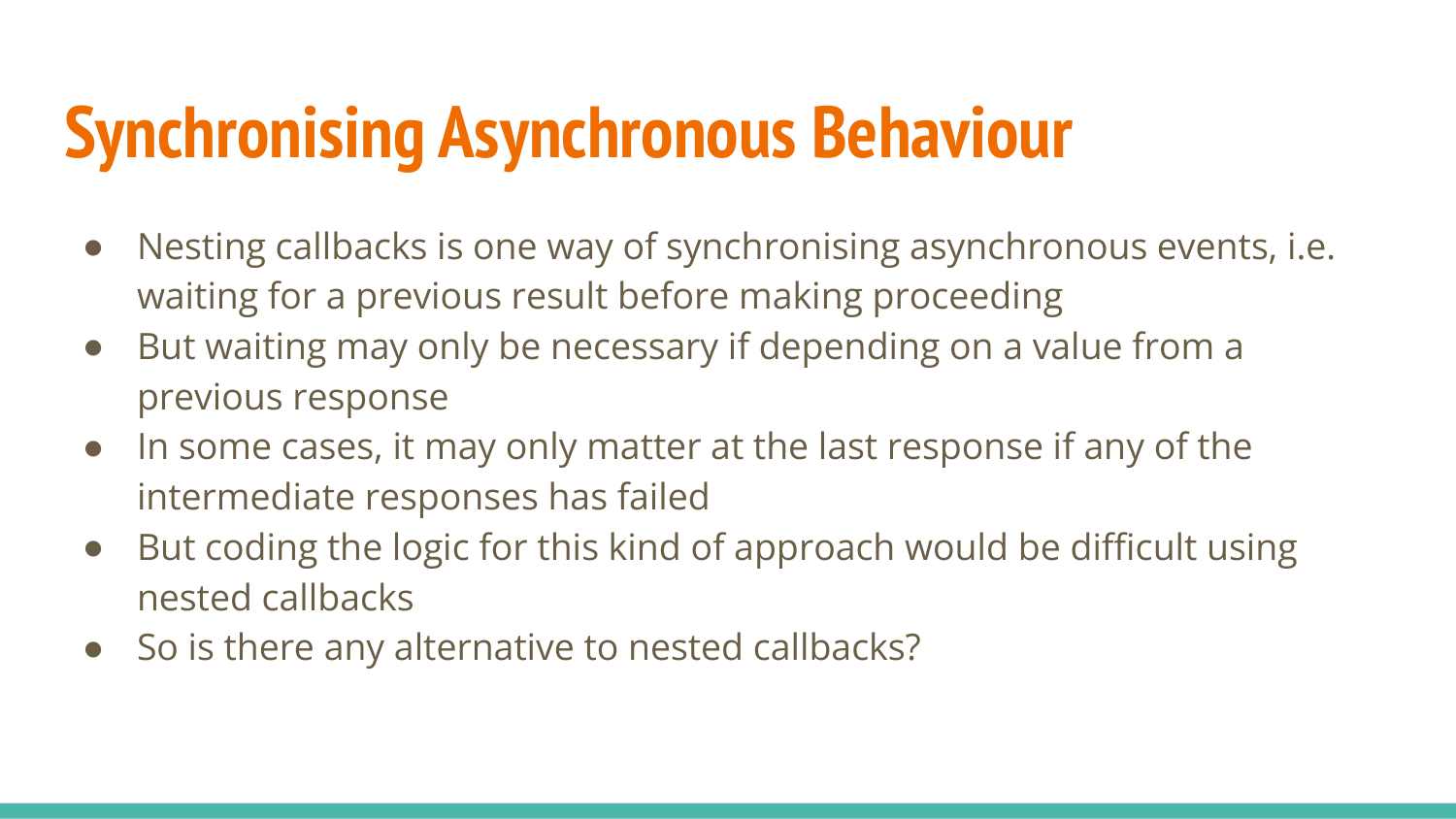

# Synchronising Asynchronous Behaviour
Nesting callbacks is one way of synchronising asynchronous events, i.e. waiting for a previous result before making proceeding
But waiting may only be necessary if depending on a value from a previous response
In some cases, it may only matter at the last response if any of the intermediate responses has failed
But coding the logic for this kind of approach would be difficult using nested callbacks
So is there any alternative to nested callbacks?